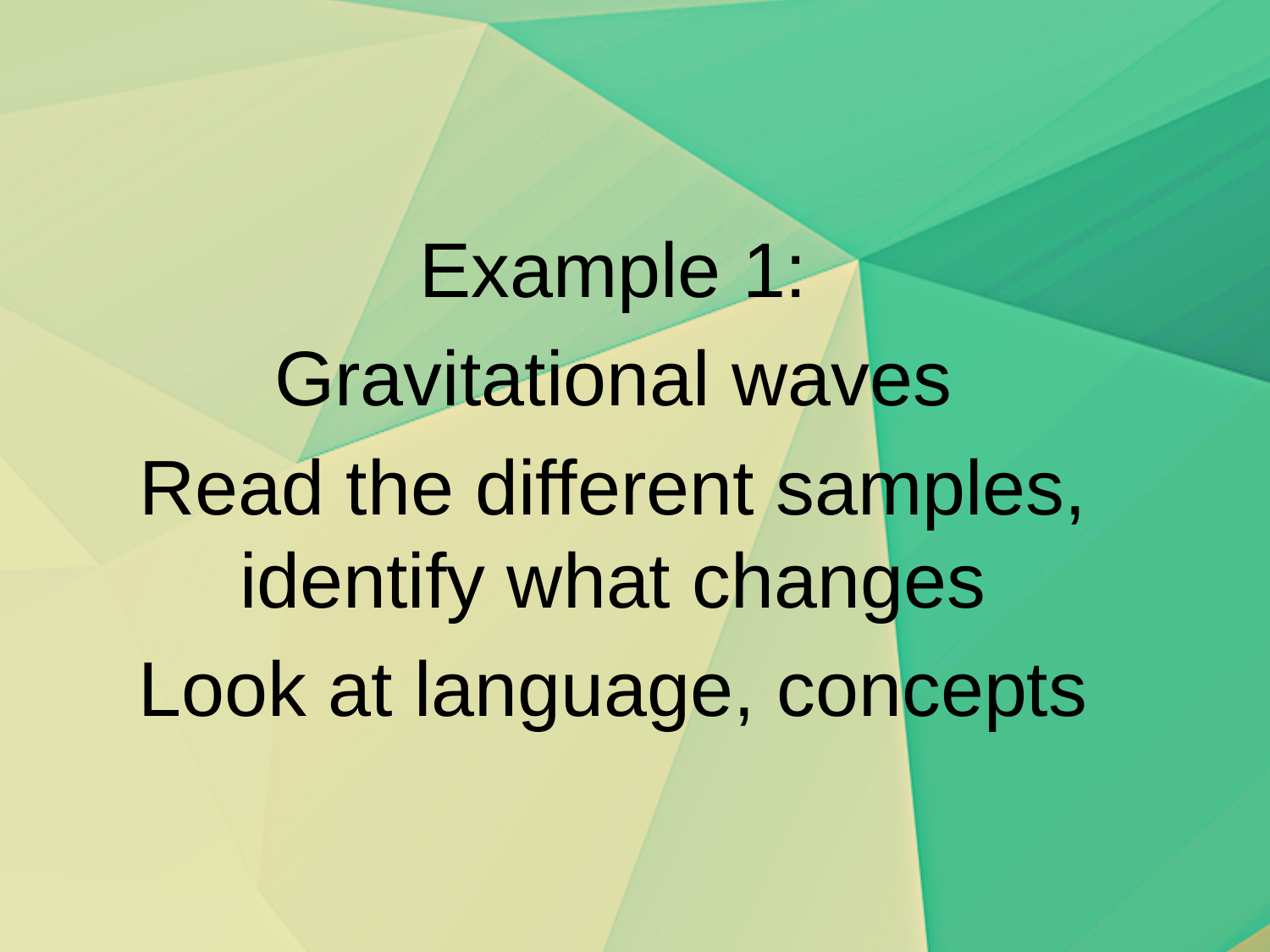

Example 1:
Gravitational waves
Read the different samples, identify what changes
Look at language, concepts